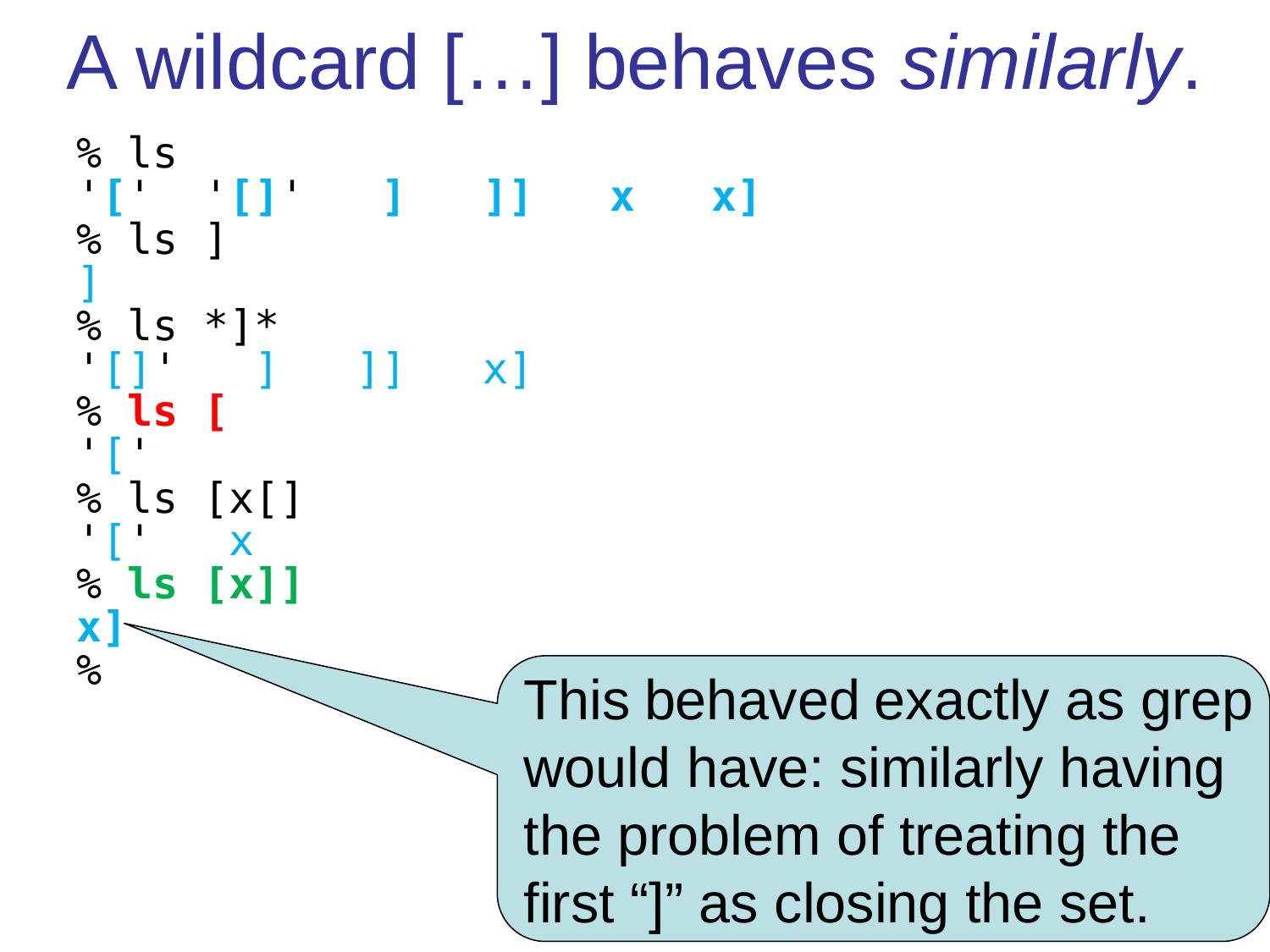

# A wildcard […] behaves similarly.
% ls
'['  '[]'   ]   ]]   x   x]
% ls ]
]
% ls *]*
'[]'   ]   ]]   x]
% ls [
'['
% ls [x[]
'['   x
% ls [x]]
x]
%
This behaved exactly as grep
would have: similarly having
the problem of treating the
first “]” as closing the set.